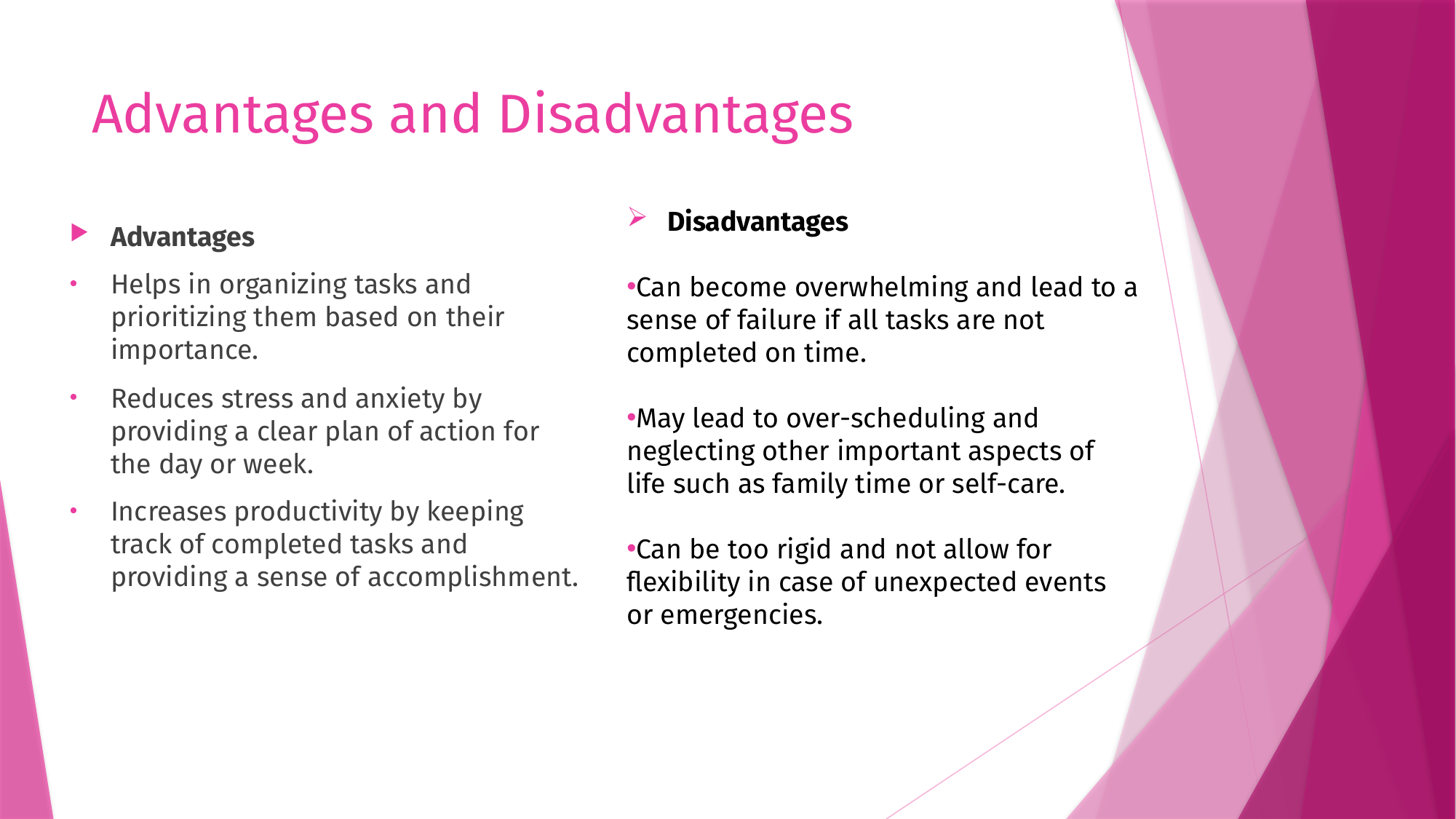

# Advantages and Disadvantages
 Disadvantages

Can become overwhelming and lead to a sense of failure if all tasks are not completed on time.

May lead to over-scheduling and neglecting other important aspects of life such as family time or self-care.

Can be too rigid and not allow for flexibility in case of unexpected events or emergencies.

Advantages
Helps in organizing tasks and prioritizing them based on their importance.
Reduces stress and anxiety by providing a clear plan of action for the day or week.
Increases productivity by keeping track of completed tasks and providing a sense of accomplishment.